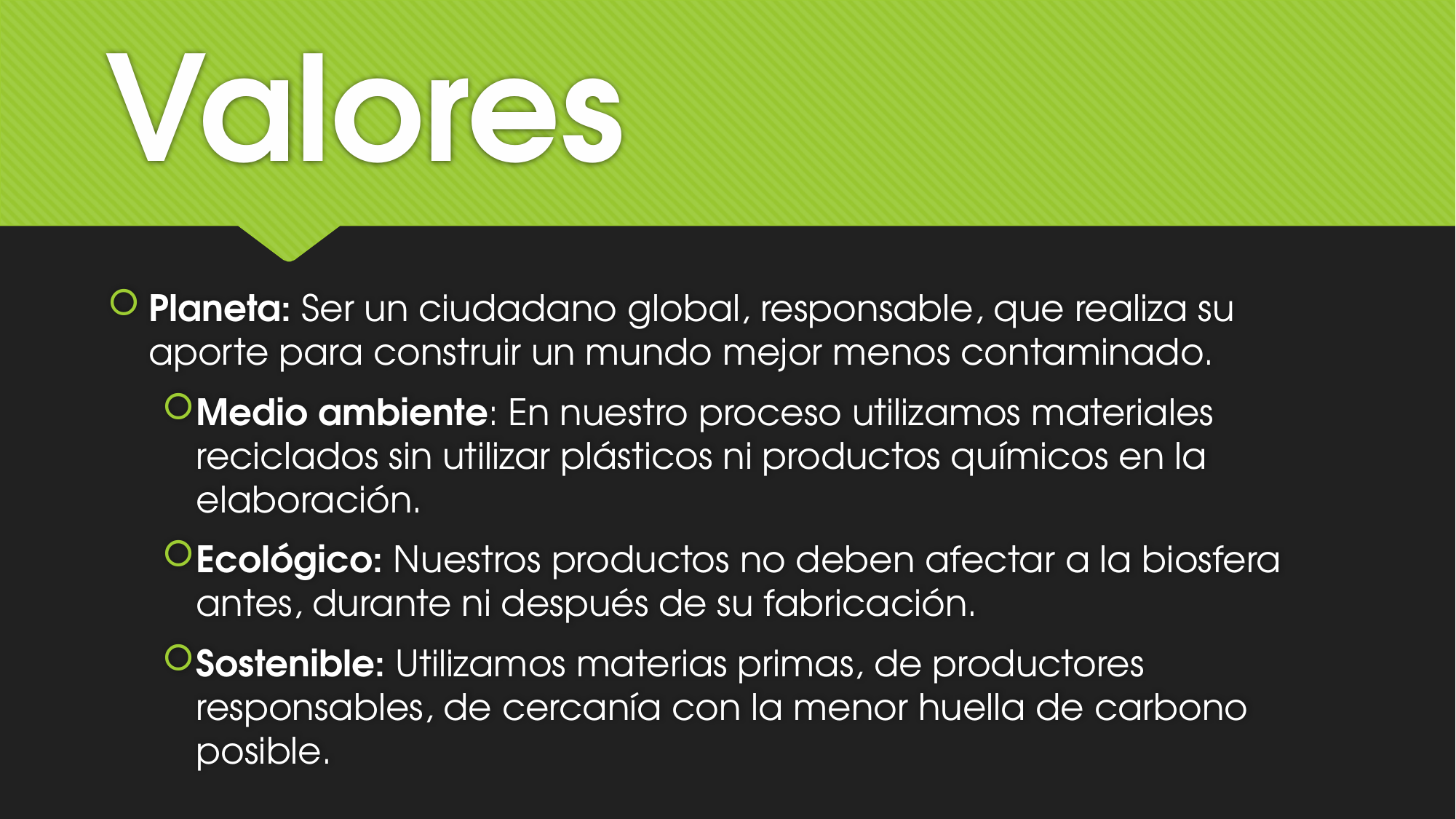

# Valores
Planeta: Ser un ciudadano global, responsable, que realiza su aporte para construir un mundo mejor menos contaminado.
Medio ambiente: En nuestro proceso utilizamos materiales reciclados sin utilizar plásticos ni productos químicos en la elaboración.
Ecológico: Nuestros productos no deben afectar a la biosfera antes, durante ni después de su fabricación.
Sostenible: Utilizamos materias primas, de productores responsables, de cercanía con la menor huella de carbono posible.